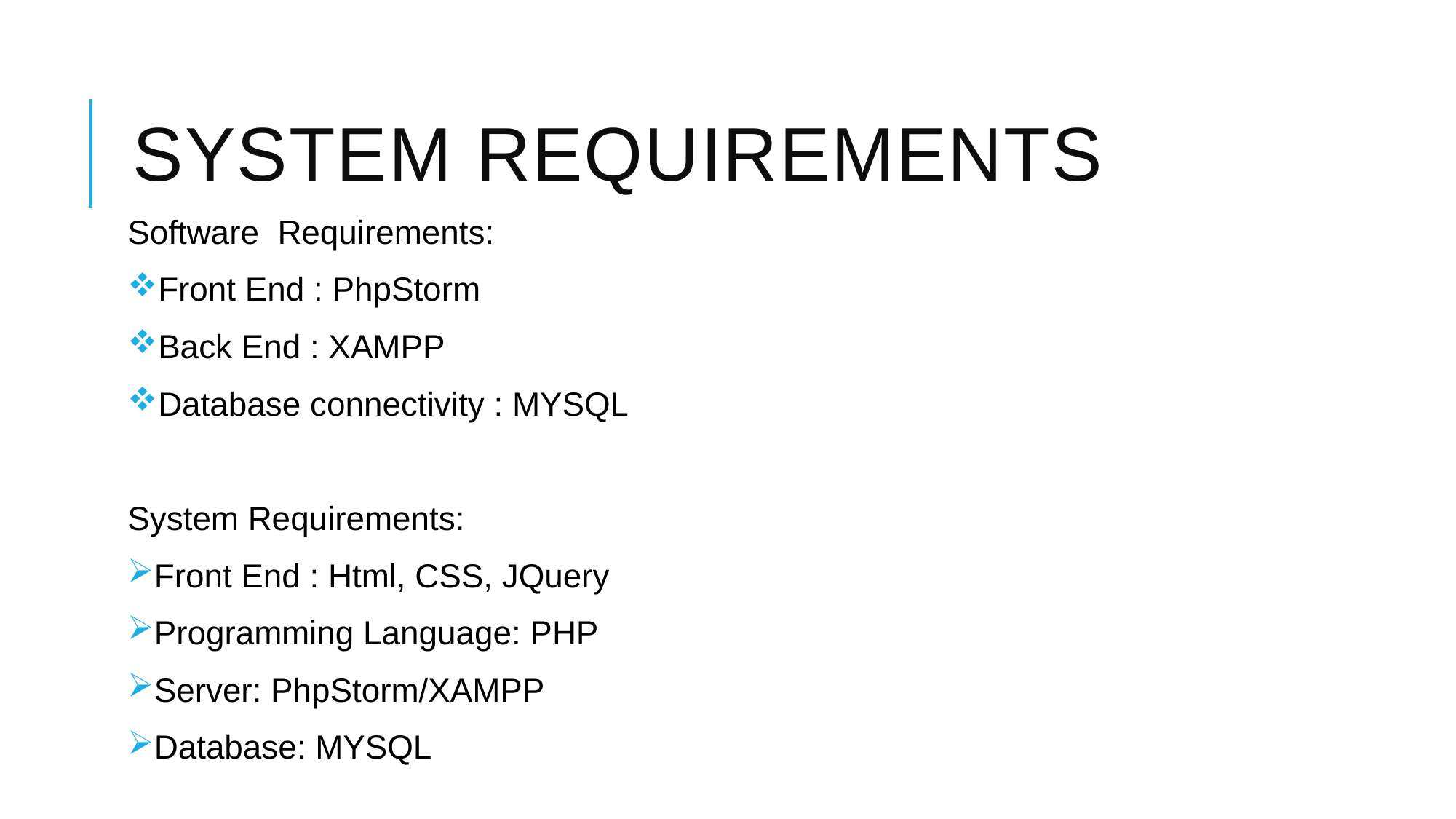

# System requirements
Software  Requirements:
Front End : PhpStorm
Back End : XAMPP
Database connectivity : MYSQL

System Requirements:
Front End : Html, CSS, JQuery
Programming Language: PHP
Server: PhpStorm/XAMPP
Database: MYSQL